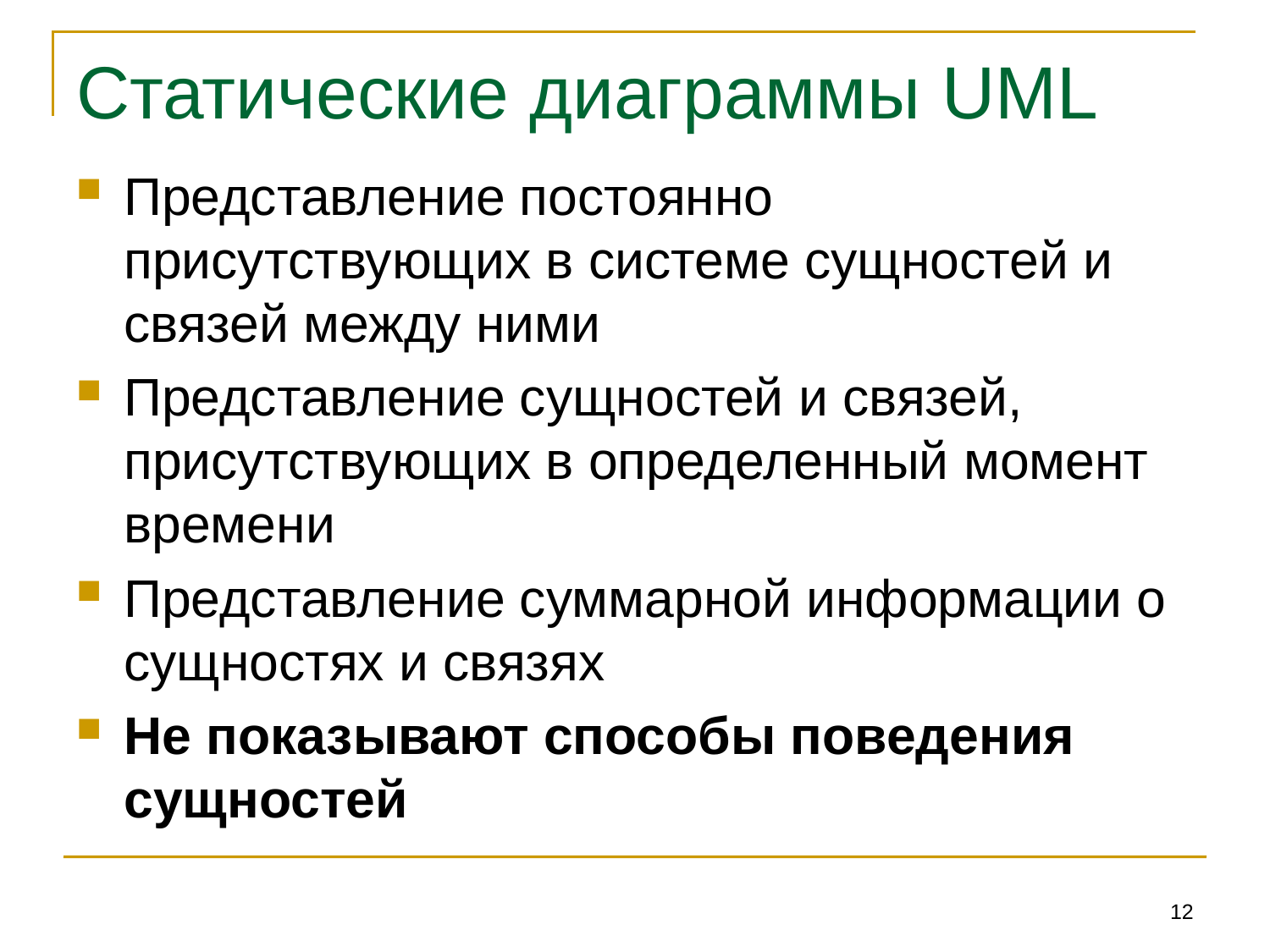

# Статические диаграммы UML
Представление постоянно присутствующих в системе сущностей и связей между ними
Представление сущностей и связей, присутствующих в определенный момент времени
Представление суммарной информации о сущностях и связях
Не показывают способы поведения сущностей

12